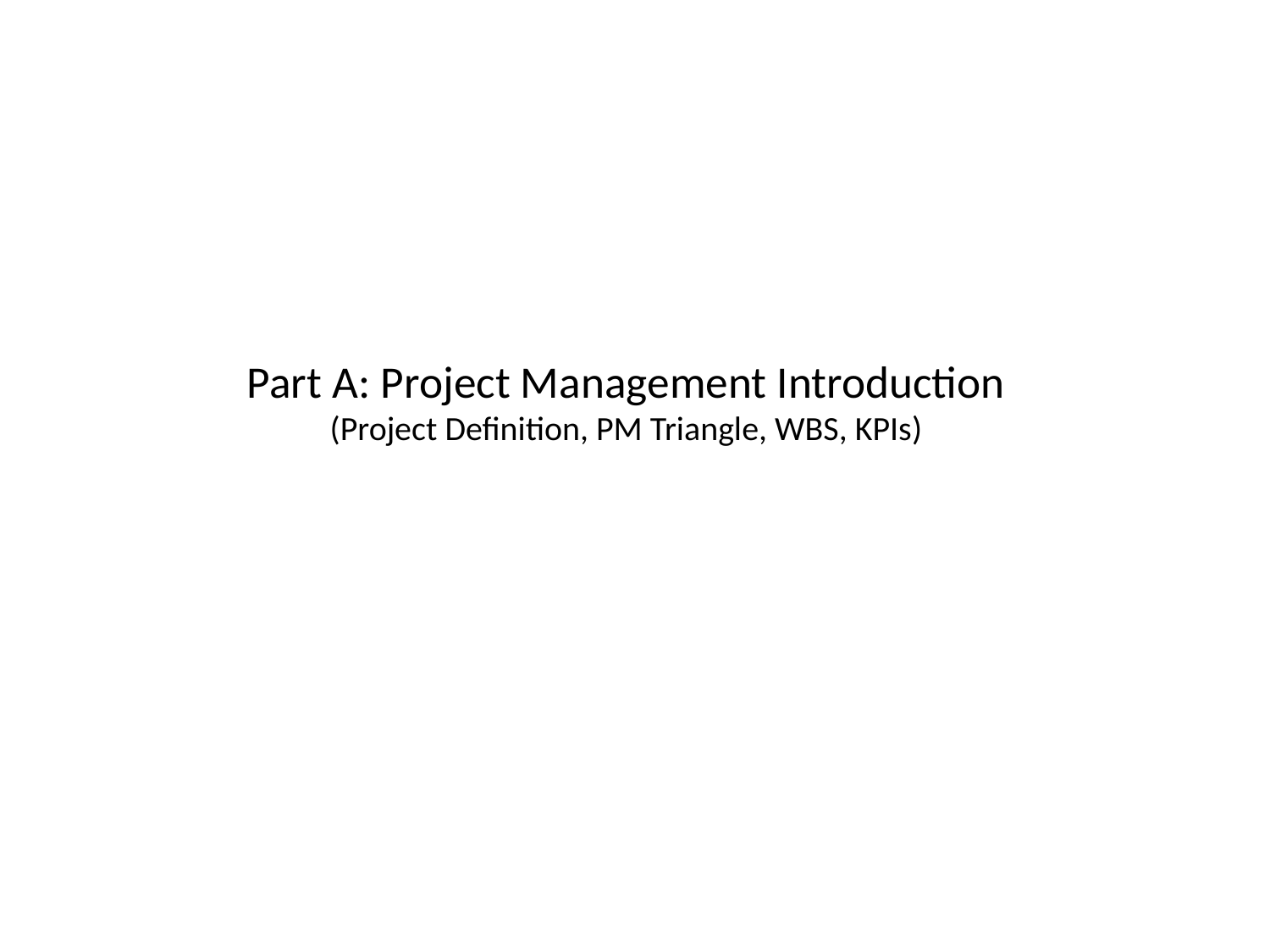

# Part A: Project Management Introduction (Project Definition, PM Triangle, WBS, KPIs)